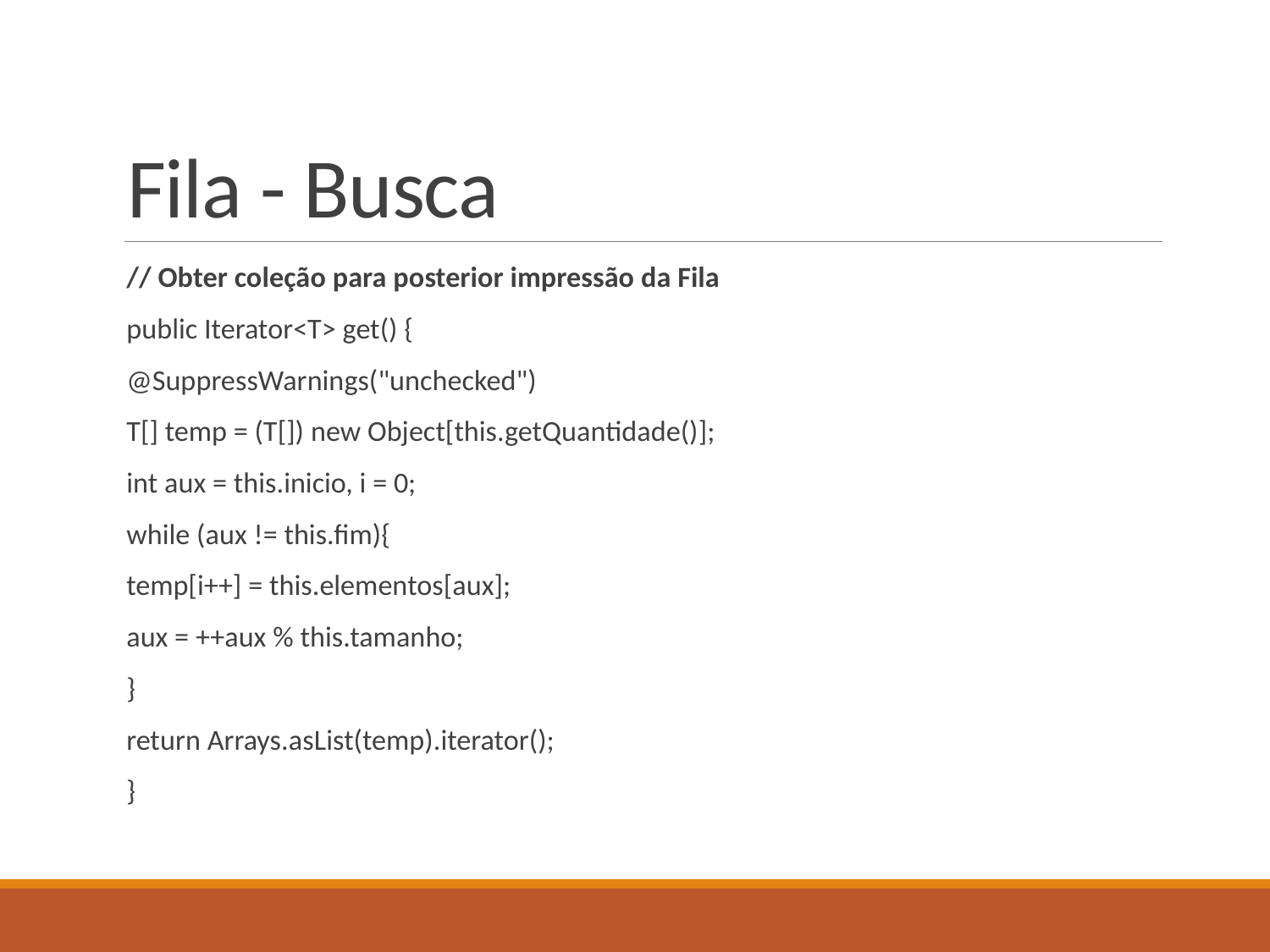

# Fila - Busca
// Obter coleção para posterior impressão da Fila
public Iterator<T> get() {
@SuppressWarnings("unchecked")
T[] temp = (T[]) new Object[this.getQuantidade()];
int aux = this.inicio, i = 0;
while (aux != this.fim){
temp[i++] = this.elementos[aux];
aux = ++aux % this.tamanho;
}
return Arrays.asList(temp).iterator();
}